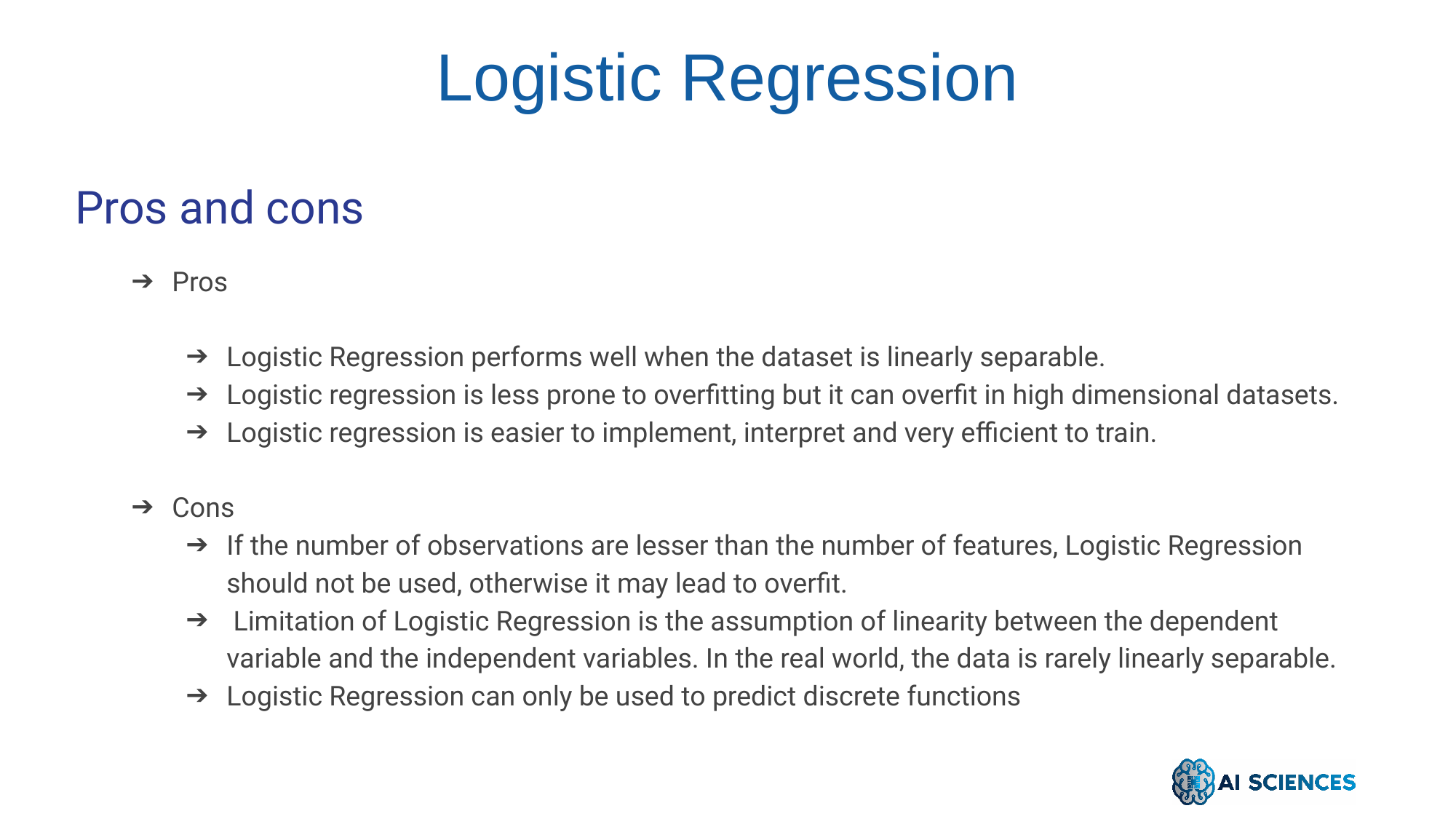

Logistic Regression
Pros and cons
Pros

Logistic Regression performs well when the dataset is linearly separable.
Logistic regression is less prone to overfitting but it can overfit in high dimensional datasets.
Logistic regression is easier to implement, interpret and very efficient to train.

Cons
If the number of observations are lesser than the number of features, Logistic Regression should not be used, otherwise it may lead to overfit.
 Limitation of Logistic Regression is the assumption of linearity between the dependent variable and the independent variables. In the real world, the data is rarely linearly separable.
Logistic Regression can only be used to predict discrete functions